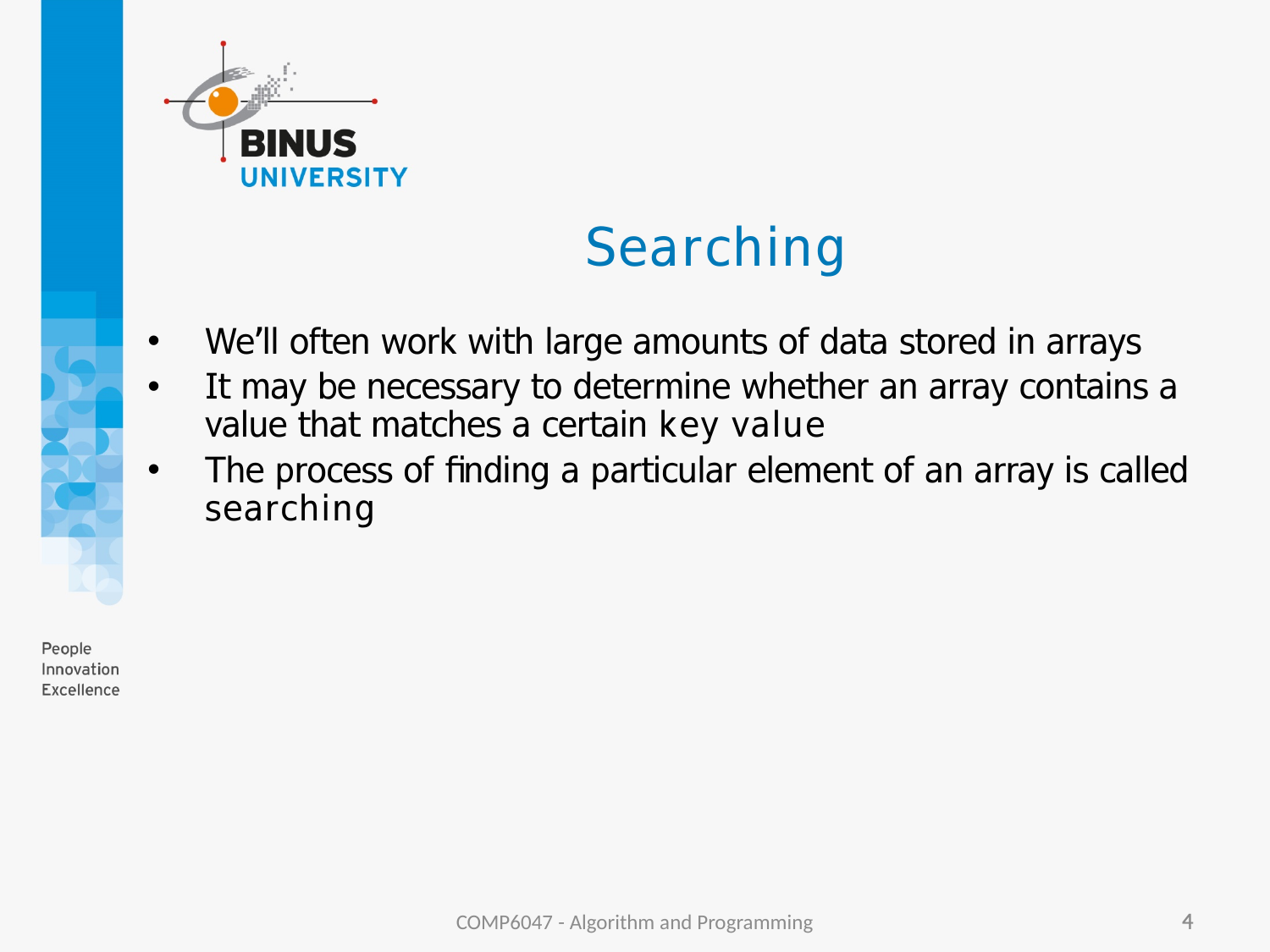

# Searching
We’ll often work with large amounts of data stored in arrays
It may be necessary to determine whether an array contains a value that matches a certain key value
The process of finding a particular element of an array is called searching
COMP6047 - Algorithm and Programming
4